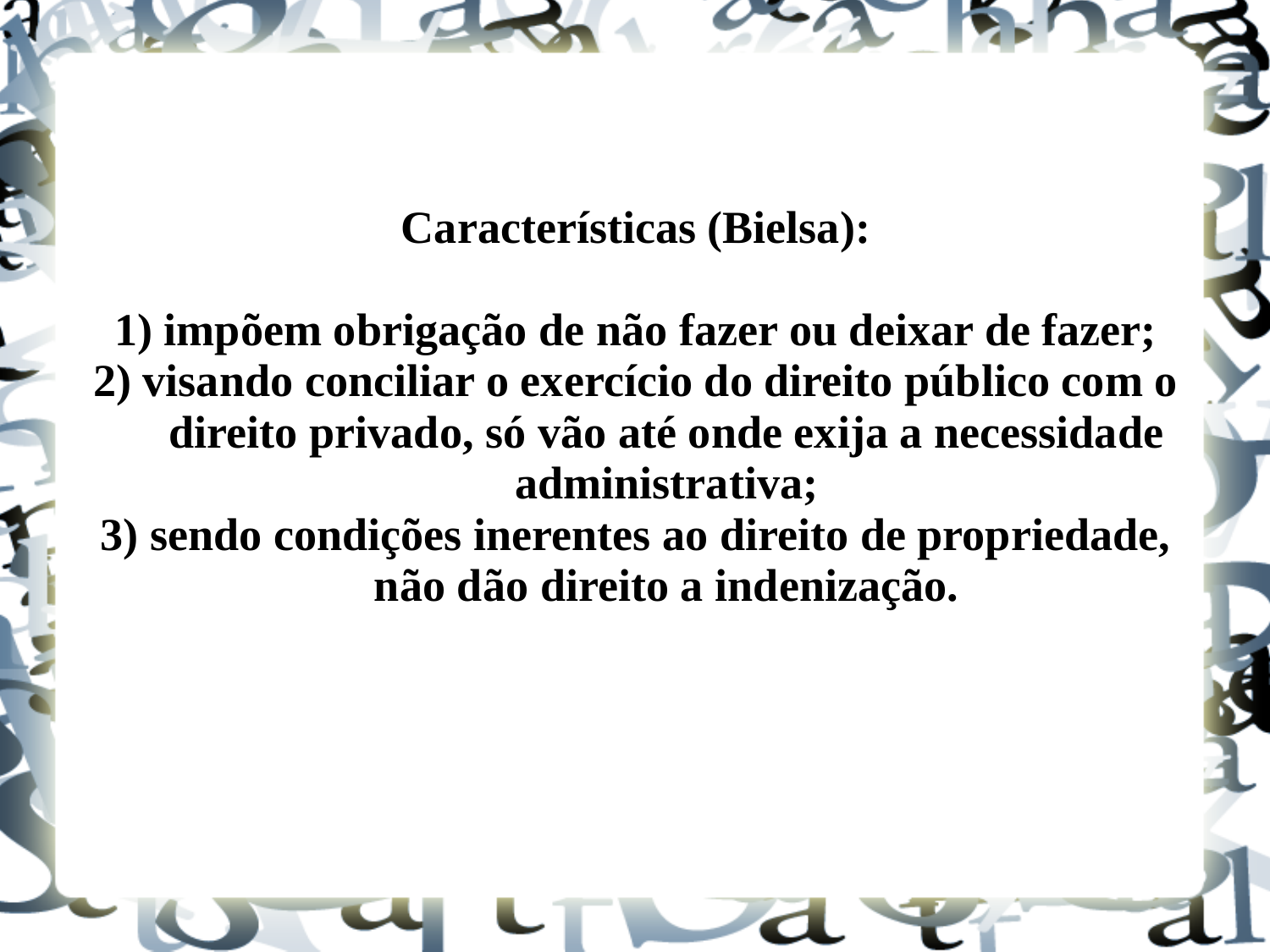

Características (Bielsa):

1) impõem obrigação de não fazer ou deixar de fazer;
2) visando conciliar o exercício do direito público com o direito privado, só vão até onde exija a necessidade administrativa;
3) sendo condições inerentes ao direito de propriedade, não dão direito a indenização.